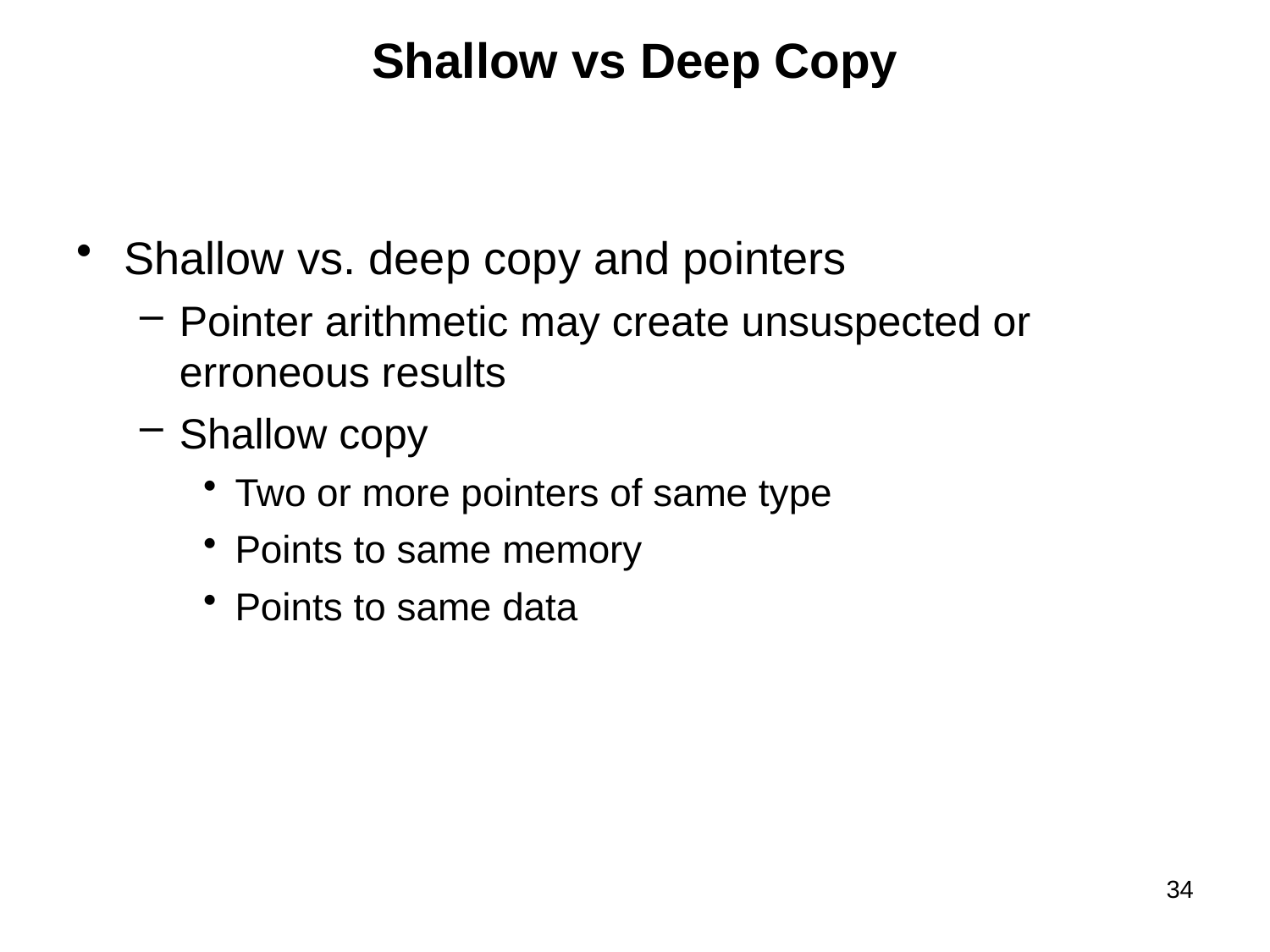

# Shallow vs Deep Copy
Shallow vs. deep copy and pointers
Pointer arithmetic may create unsuspected or erroneous results
Shallow copy
Two or more pointers of same type
Points to same memory
Points to same data
34